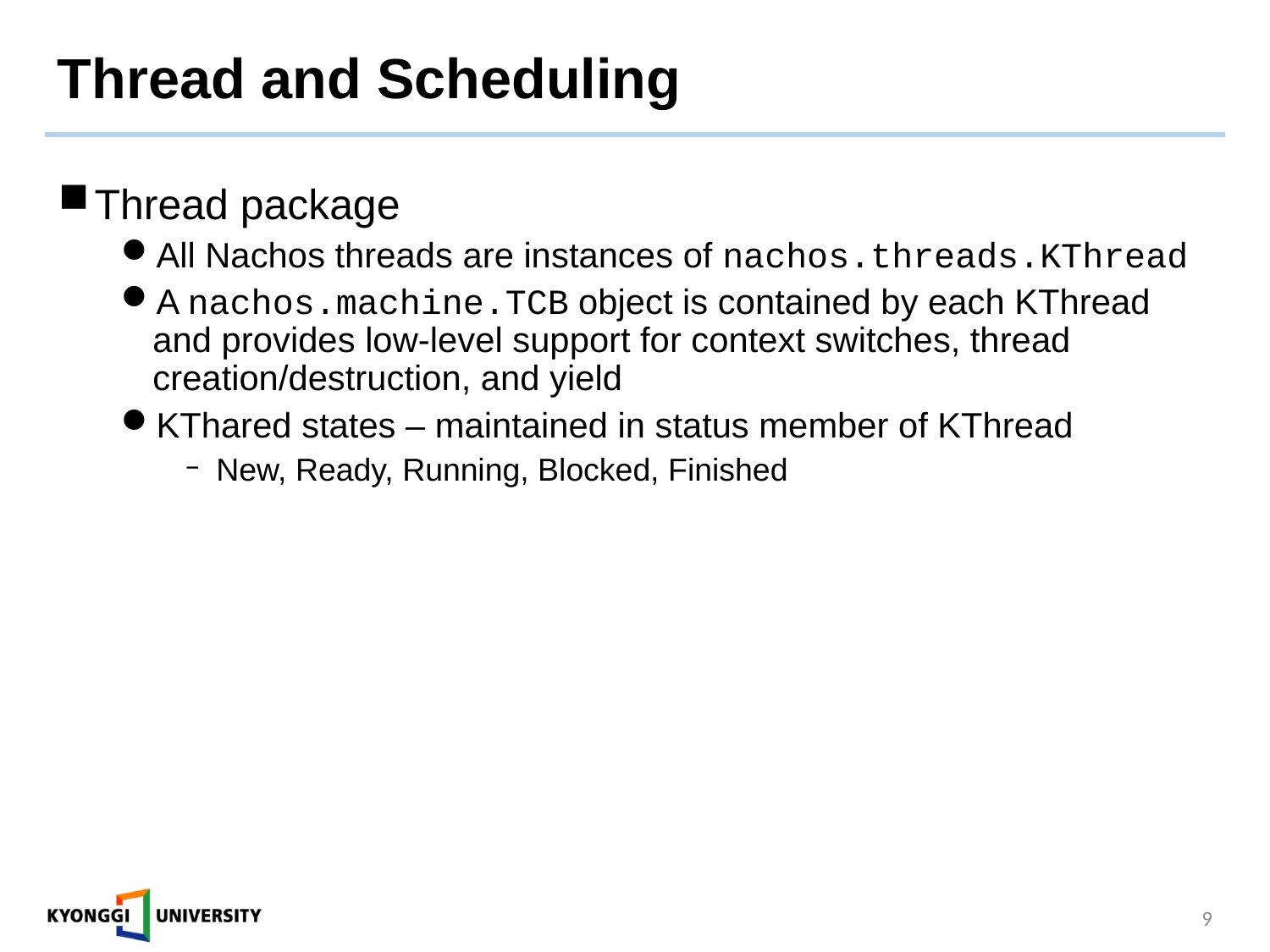

# Thread and Scheduling
Thread package
All Nachos threads are instances of nachos.threads.KThread
A nachos.machine.TCB object is contained by each KThread and provides low-level support for context switches, thread creation/destruction, and yield
KThared states – maintained in status member of KThread
New, Ready, Running, Blocked, Finished

9